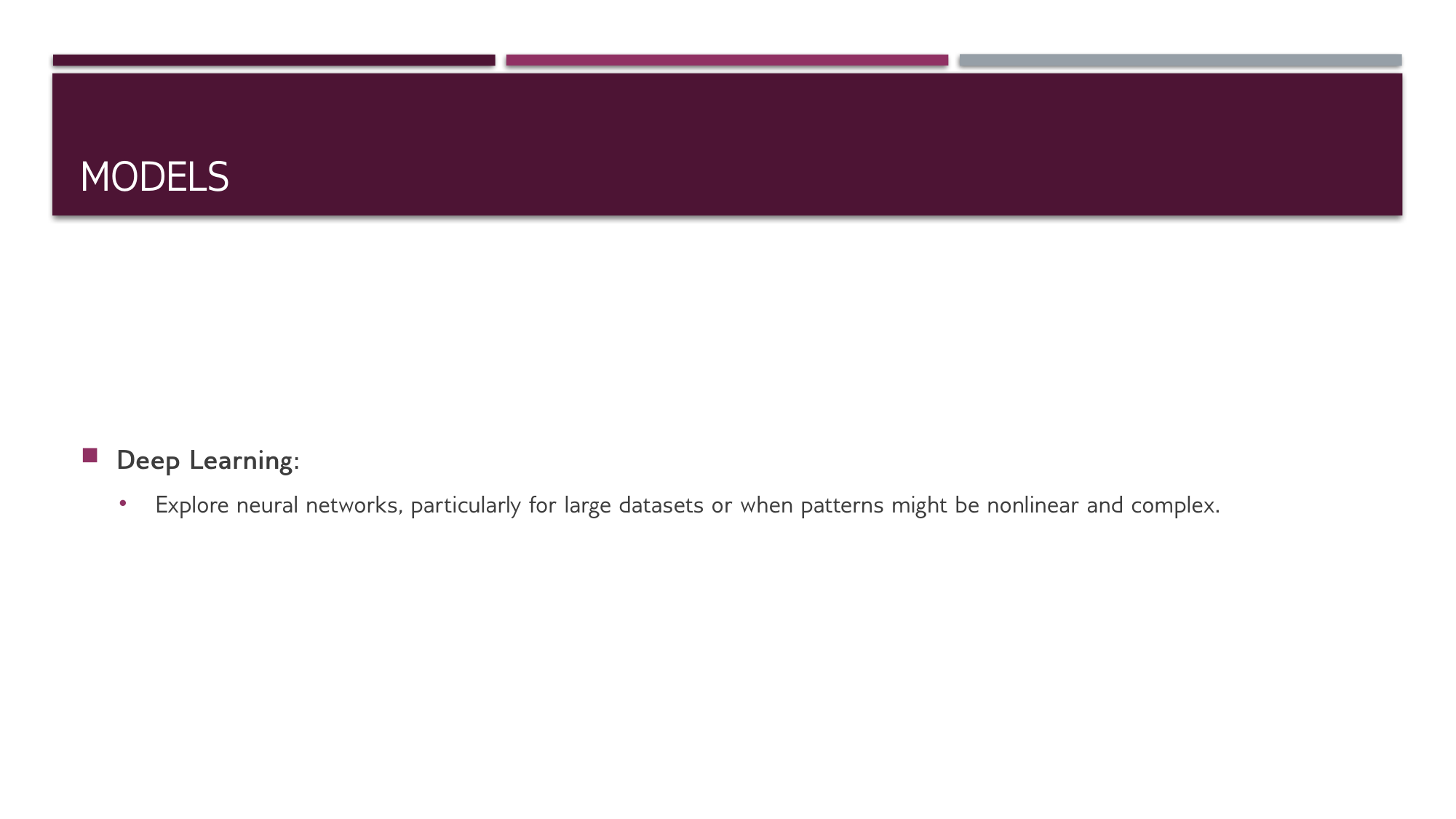

# Models
Deep Learning:
Explore neural networks, particularly for large datasets or when patterns might be nonlinear and complex.